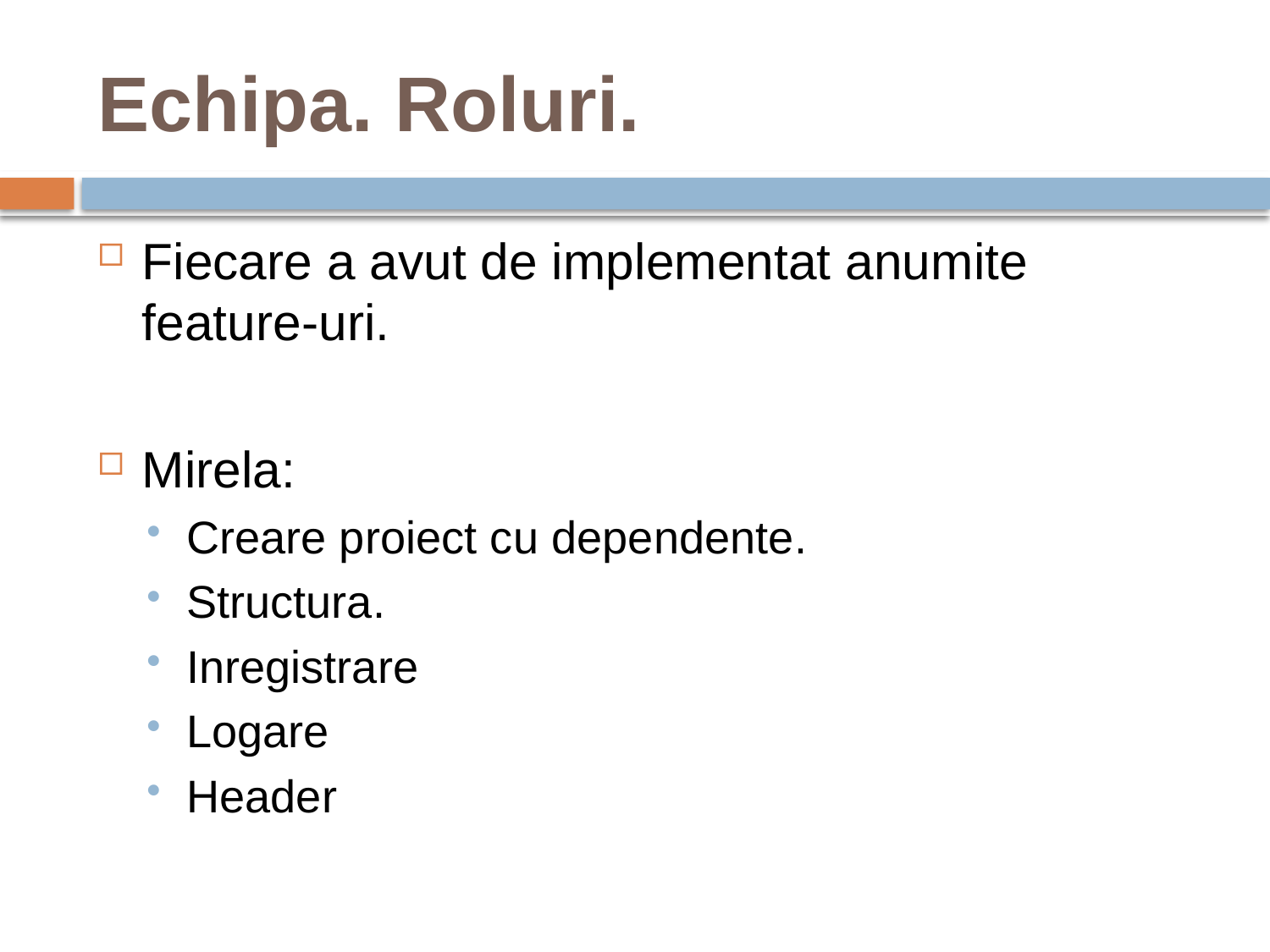

# Echipa. Roluri.
Fiecare a avut de implementat anumite feature-uri.

Mirela:
Creare proiect cu dependente.
Structura.
Inregistrare
Logare
Header